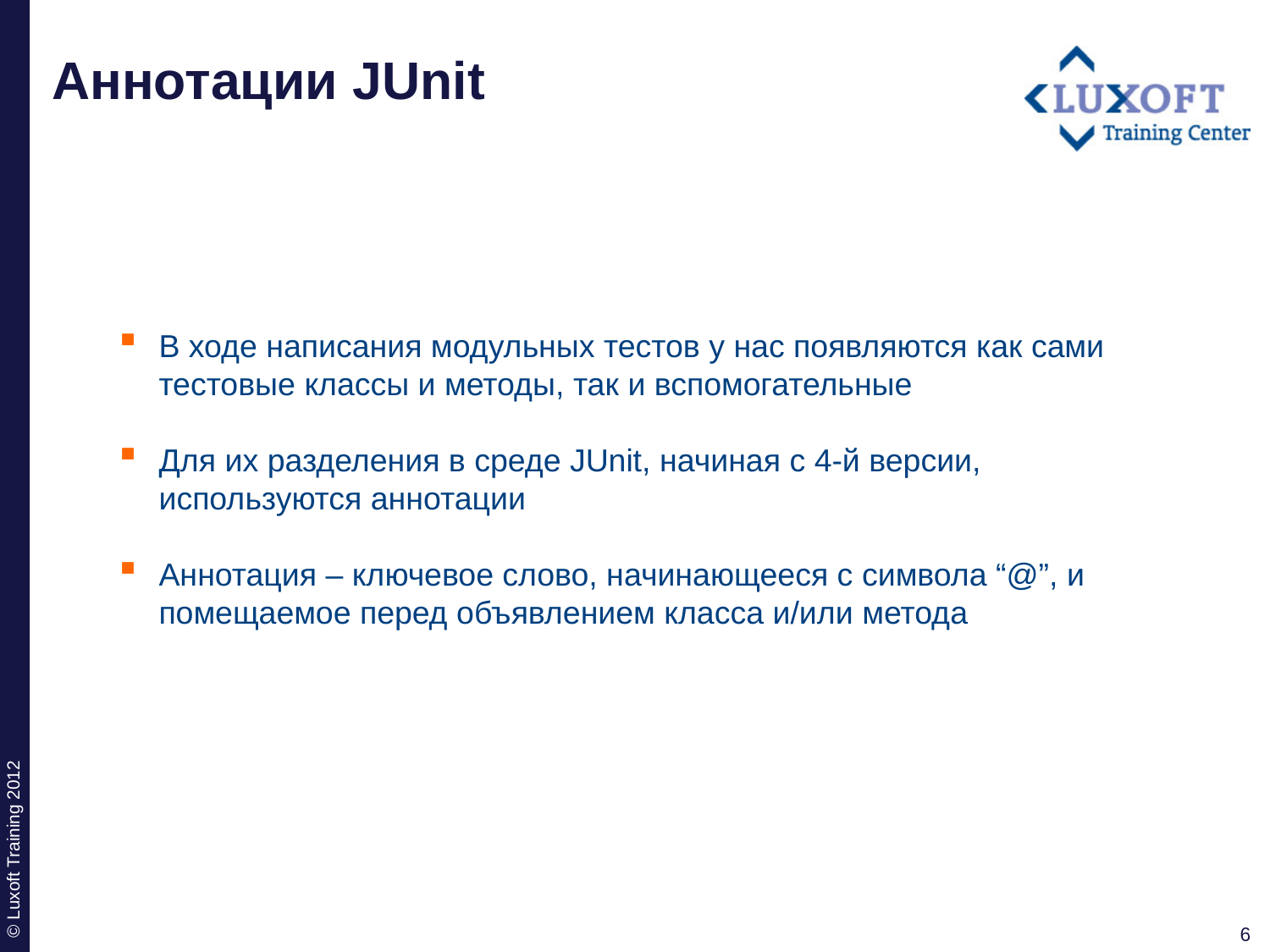

# Аннотации JUnit
В ходе написания модульных тестов у нас появляются как сами тестовые классы и методы, так и вспомогательные

Для их разделения в среде JUnit, начиная с 4-й версии, используются аннотации

Аннотация – ключевое слово, начинающееся с символа “@”, и помещаемое перед объявлением класса и/или метода